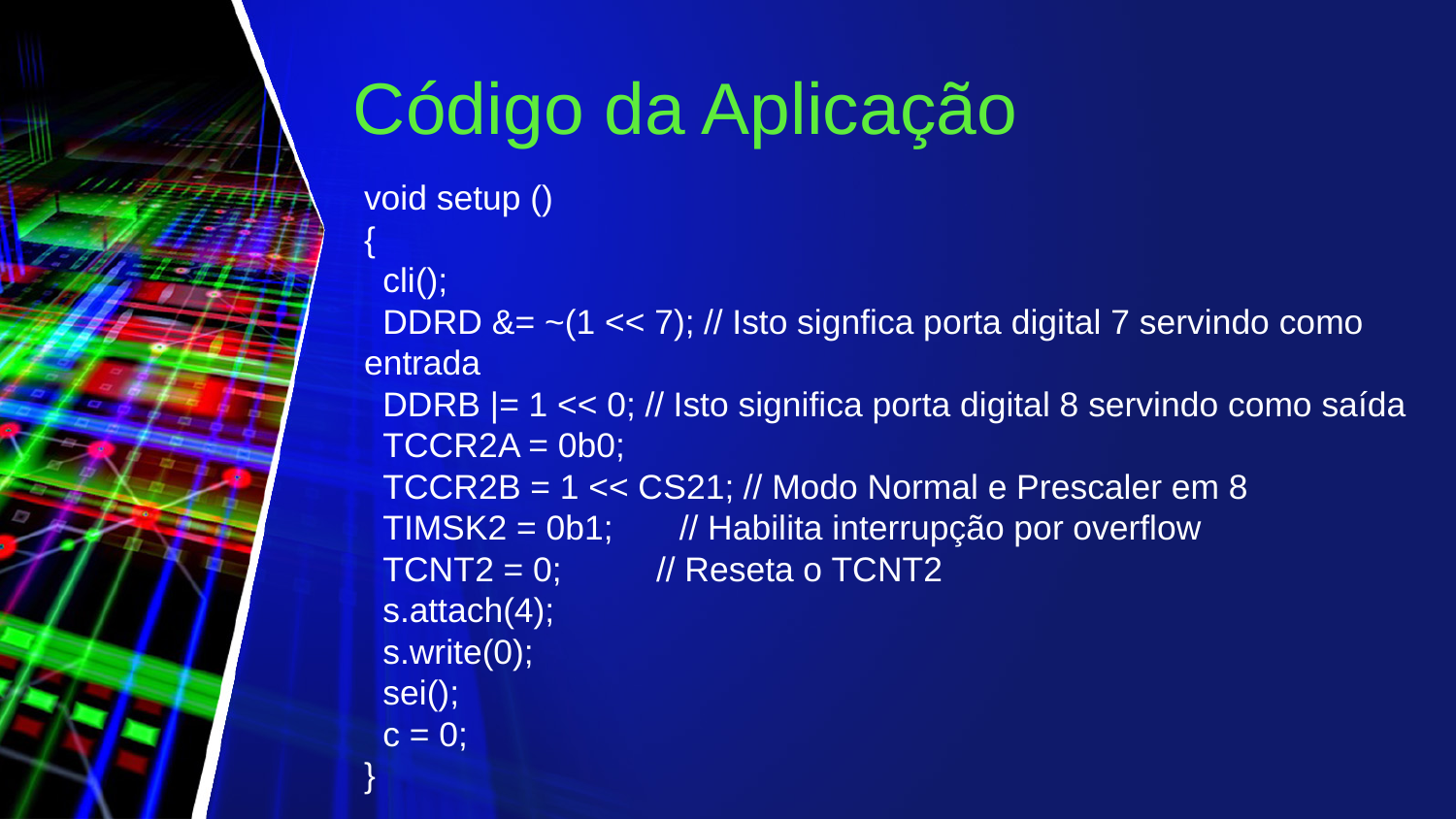

Código da Aplicação

void setup ()
{
  cli();
  DDRD &= ~(1 << 7); // Isto signfica porta digital 7 servindo como entrada
  DDRB |= 1 << 0; // Isto significa porta digital 8 servindo como saída
  TCCR2A = 0b0;
  TCCR2B = 1 << CS21; // Modo Normal e Prescaler em 8
  TIMSK2 = 0b1;       // Habilita interrupção por overflow
  TCNT2 = 0;          // Reseta o TCNT2
  s.attach(4);
  s.write(0);
  sei();
  c = 0;
}